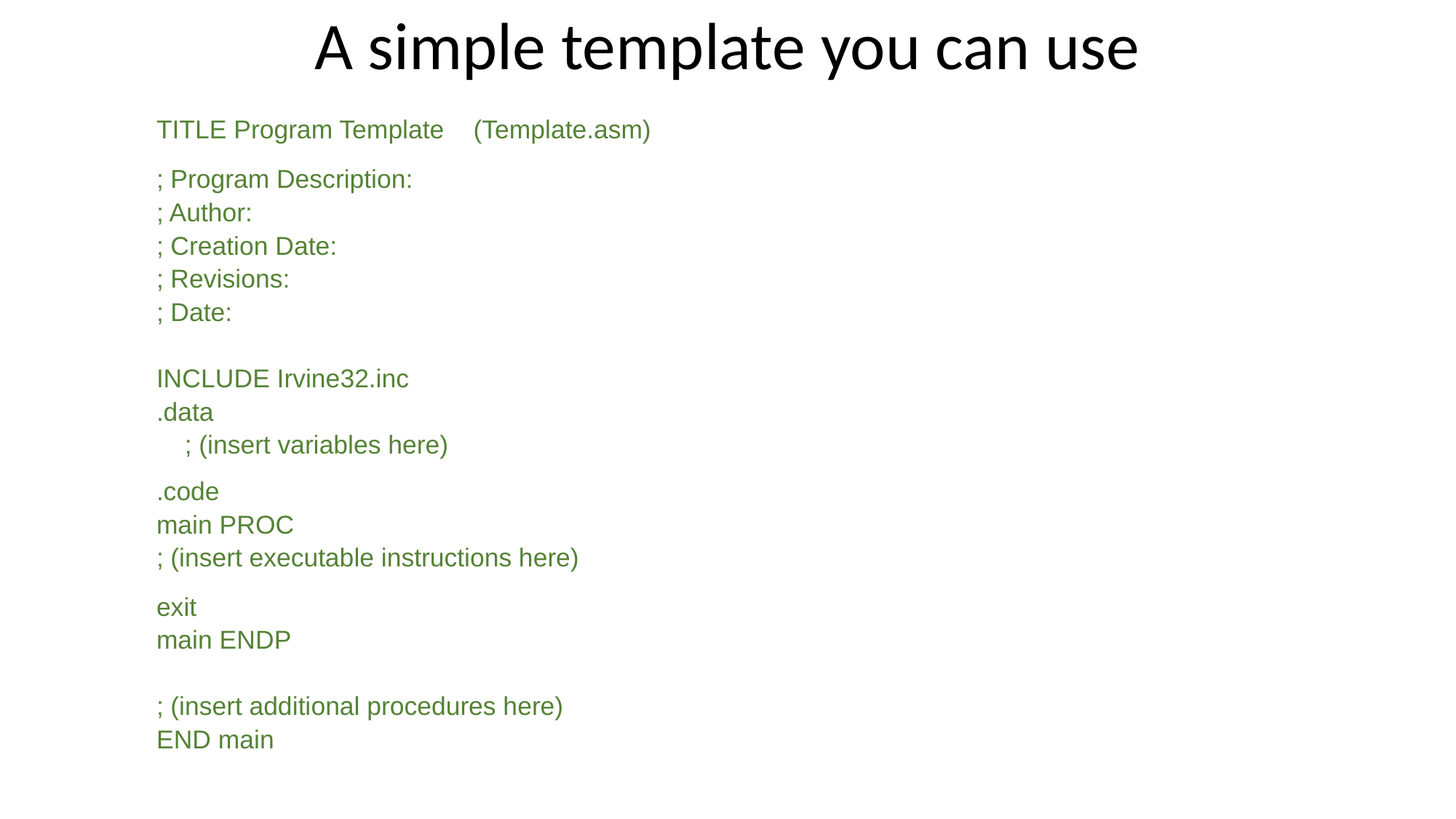

# A simple template you can use
TITLE Program Template	 (Template.asm)

; Program Description:
; Author:
; Creation Date:
; Revisions:
; Date:

INCLUDE Irvine32.inc
.data
	    ; (insert variables here)

.code
main PROC
	; (insert executable instructions here)

	exit
main ENDP

	; (insert additional procedures here)
END main